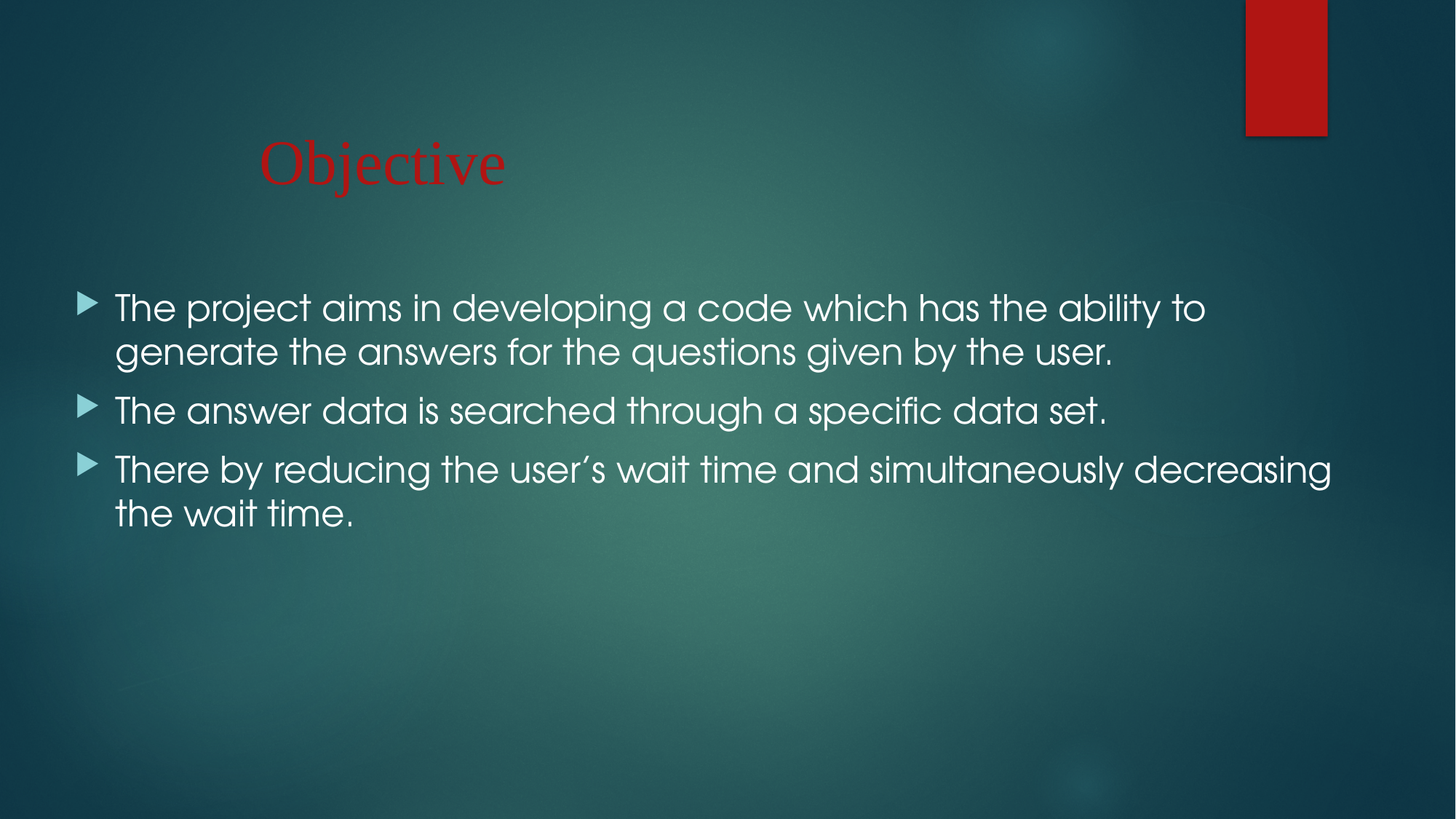

The project aims in developing a code which has the ability to generate the answers for the questions given by the user.
The answer data is searched through a specific data set.
There by reducing the user’s wait time and simultaneously decreasing the wait time.
# Objective